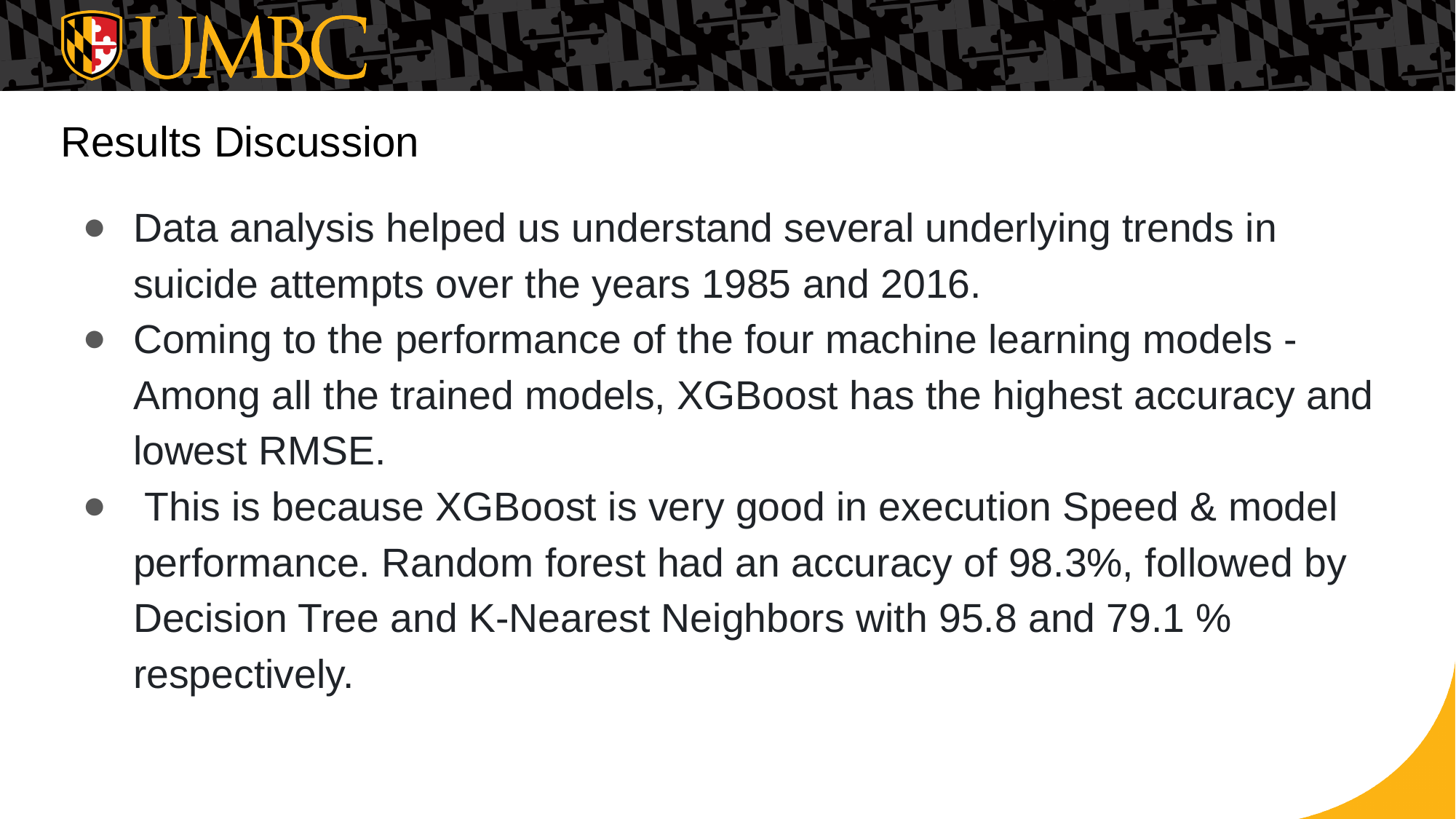

# Results Discussion
Data analysis helped us understand several underlying trends in suicide attempts over the years 1985 and 2016.
Coming to the performance of the four machine learning models - Among all the trained models, XGBoost has the highest accuracy and lowest RMSE.
 This is because XGBoost is very good in execution Speed & model performance. Random forest had an accuracy of 98.3%, followed by Decision Tree and K-Nearest Neighbors with 95.8 and 79.1 % respectively.